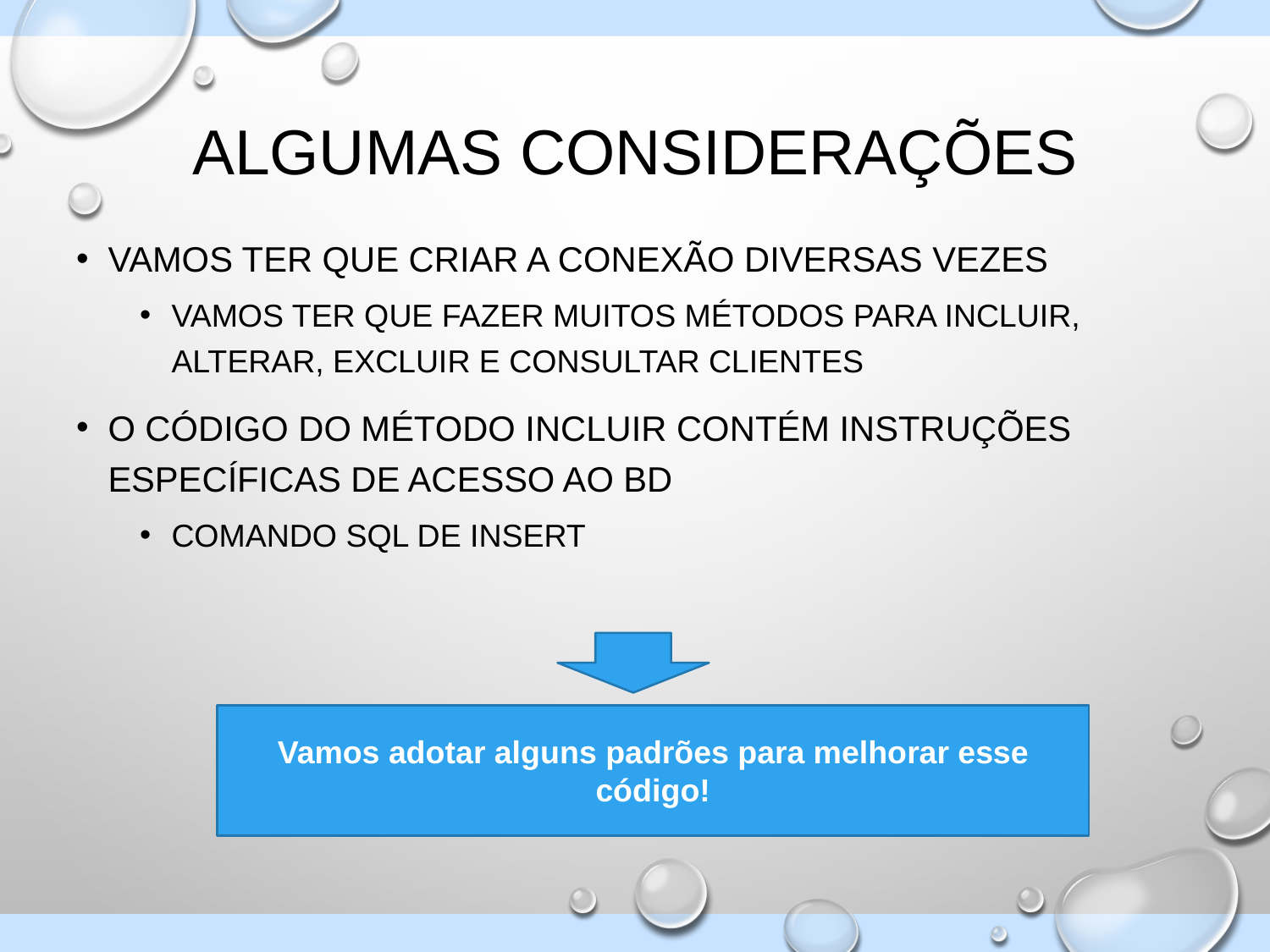

# Algumas considerações
Vamos ter que criar a conexão diversas vezes
Vamos ter que fazer muitos métodos para incluir, alterar, excluir e consultar Clientes
O código do método incluir contém instruções específicas de acesso ao BD
Comando SQL de insert

Vamos adotar alguns padrões para melhorar esse código!